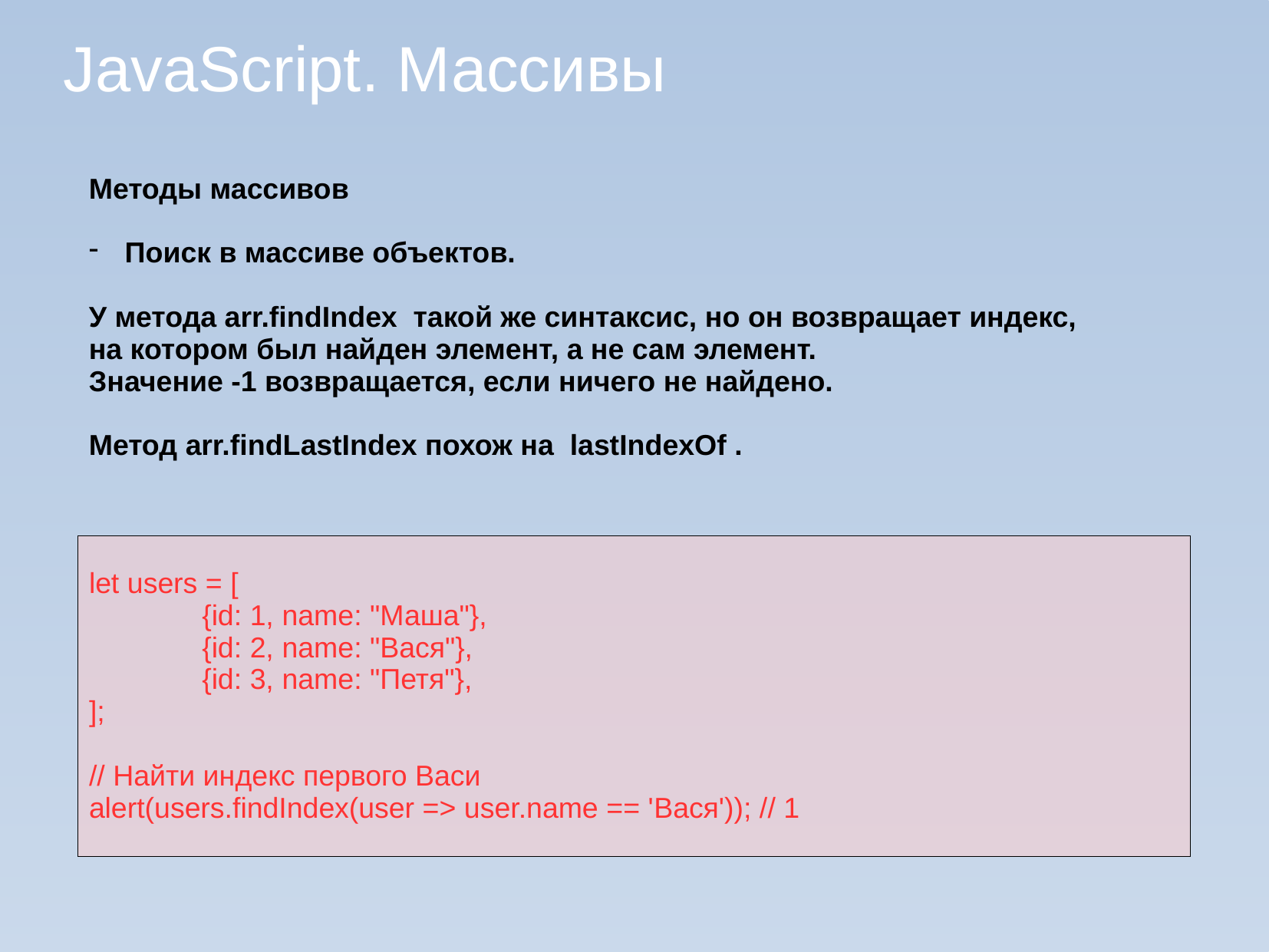

JavaScript. Массивы
Методы массивов

Поиск в массиве объектов.

У метода arr.findIndex  такой же синтаксис, но он возвращает индекс,
на котором был найден элемент, а не сам элемент.
Значение -1 возвращается, если ничего не найдено.

Метод arr.findLastIndex похож на  lastIndexOf .
let users = [
		{id: 1, name: "Маша"},
		{id: 2, name: "Вася"},
		{id: 3, name: "Петя"},
];

// Найти индекс первого Васи
alert(users.findIndex(user => user.name == 'Вася')); // 1